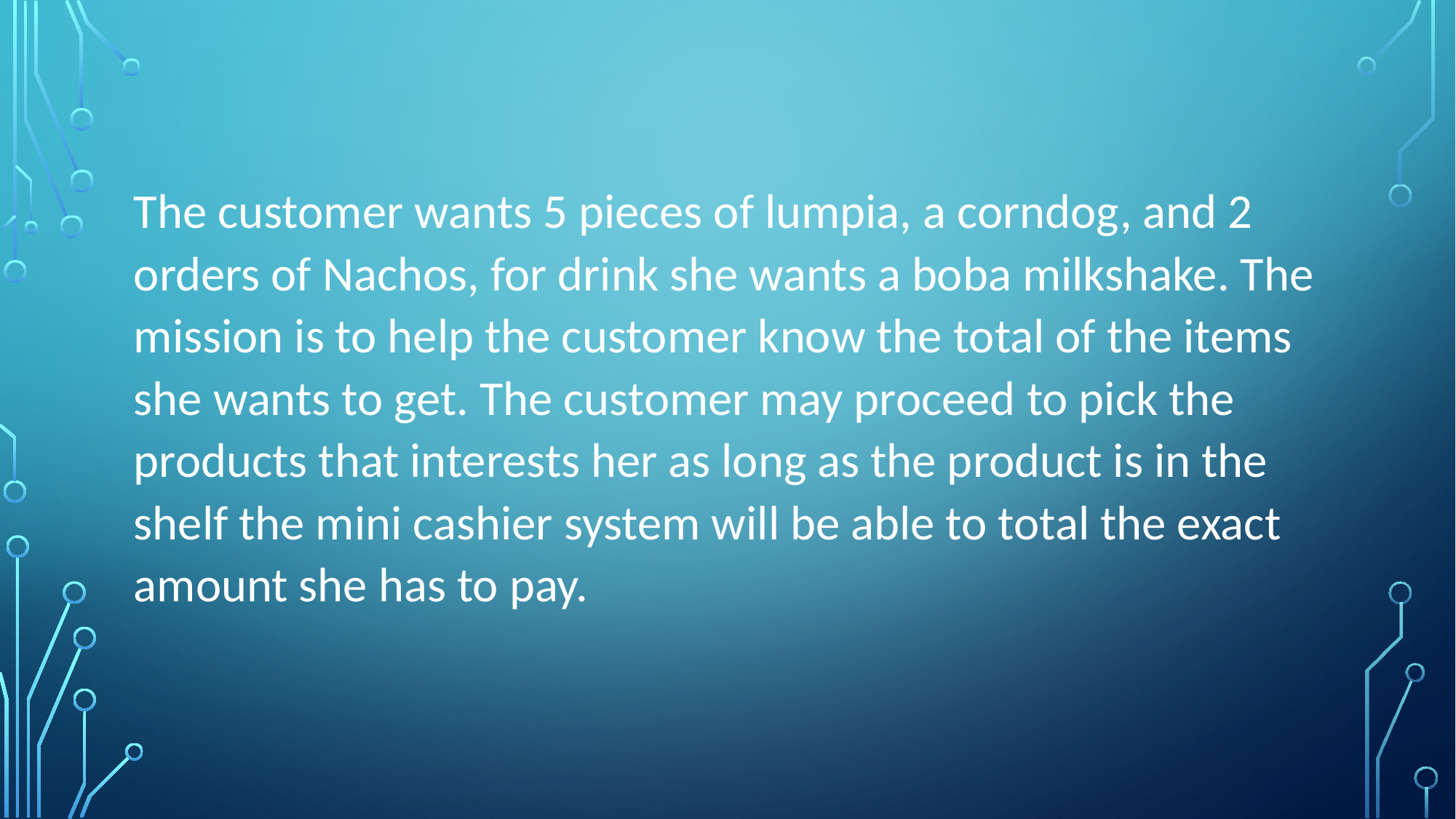

The customer wants 5 pieces of lumpia, a corndog, and 2 orders of Nachos, for drink she wants a boba milkshake. The mission is to help the customer know the total of the items she wants to get. The customer may proceed to pick the products that interests her as long as the product is in the shelf the mini cashier system will be able to total the exact amount she has to pay.